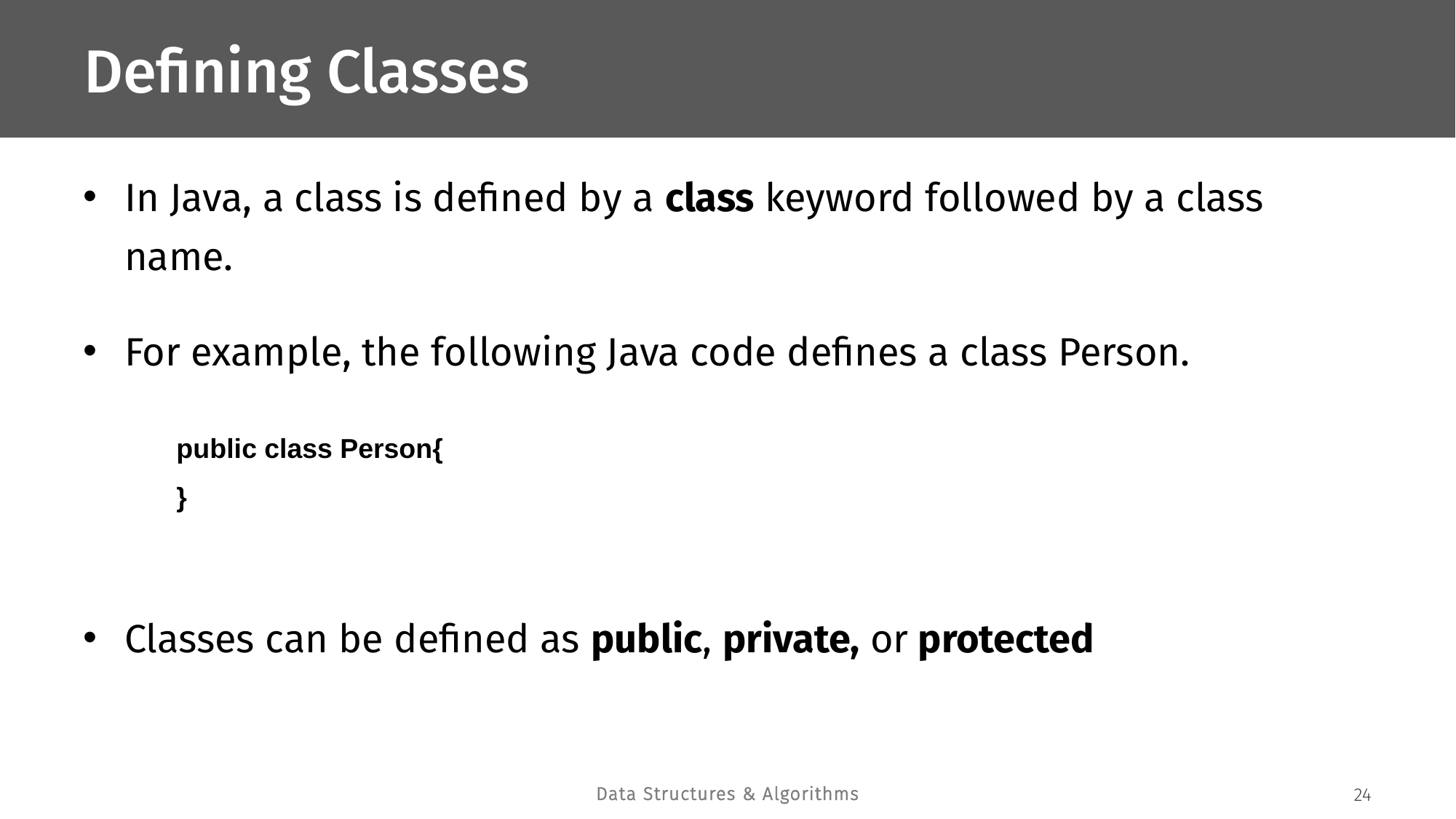

# Defining Classes
In Java, a class is defined by a class keyword followed by a class name.
For example, the following Java code defines a class Person.

Classes can be defined as public, private, or protected
public class Person{
}

24